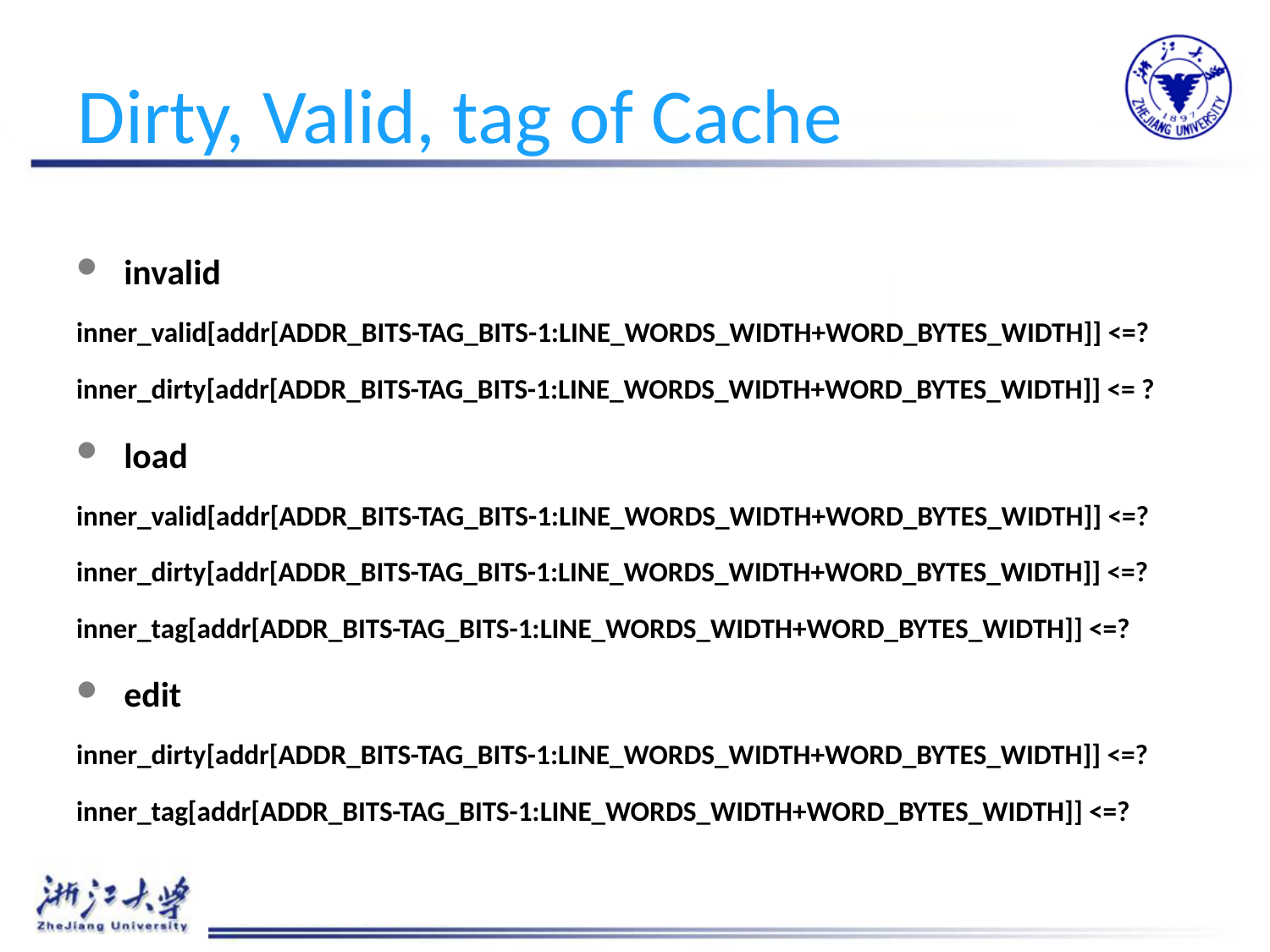

# Dirty, Valid, tag of Cache
invalid
inner_valid[addr[ADDR_BITS-TAG_BITS-1:LINE_WORDS_WIDTH+WORD_BYTES_WIDTH]] <=?
inner_dirty[addr[ADDR_BITS-TAG_BITS-1:LINE_WORDS_WIDTH+WORD_BYTES_WIDTH]] <= ?
load
inner_valid[addr[ADDR_BITS-TAG_BITS-1:LINE_WORDS_WIDTH+WORD_BYTES_WIDTH]] <=?
inner_dirty[addr[ADDR_BITS-TAG_BITS-1:LINE_WORDS_WIDTH+WORD_BYTES_WIDTH]] <=?
inner_tag[addr[ADDR_BITS-TAG_BITS-1:LINE_WORDS_WIDTH+WORD_BYTES_WIDTH]] <=?
edit
inner_dirty[addr[ADDR_BITS-TAG_BITS-1:LINE_WORDS_WIDTH+WORD_BYTES_WIDTH]] <=?
inner_tag[addr[ADDR_BITS-TAG_BITS-1:LINE_WORDS_WIDTH+WORD_BYTES_WIDTH]] <=?